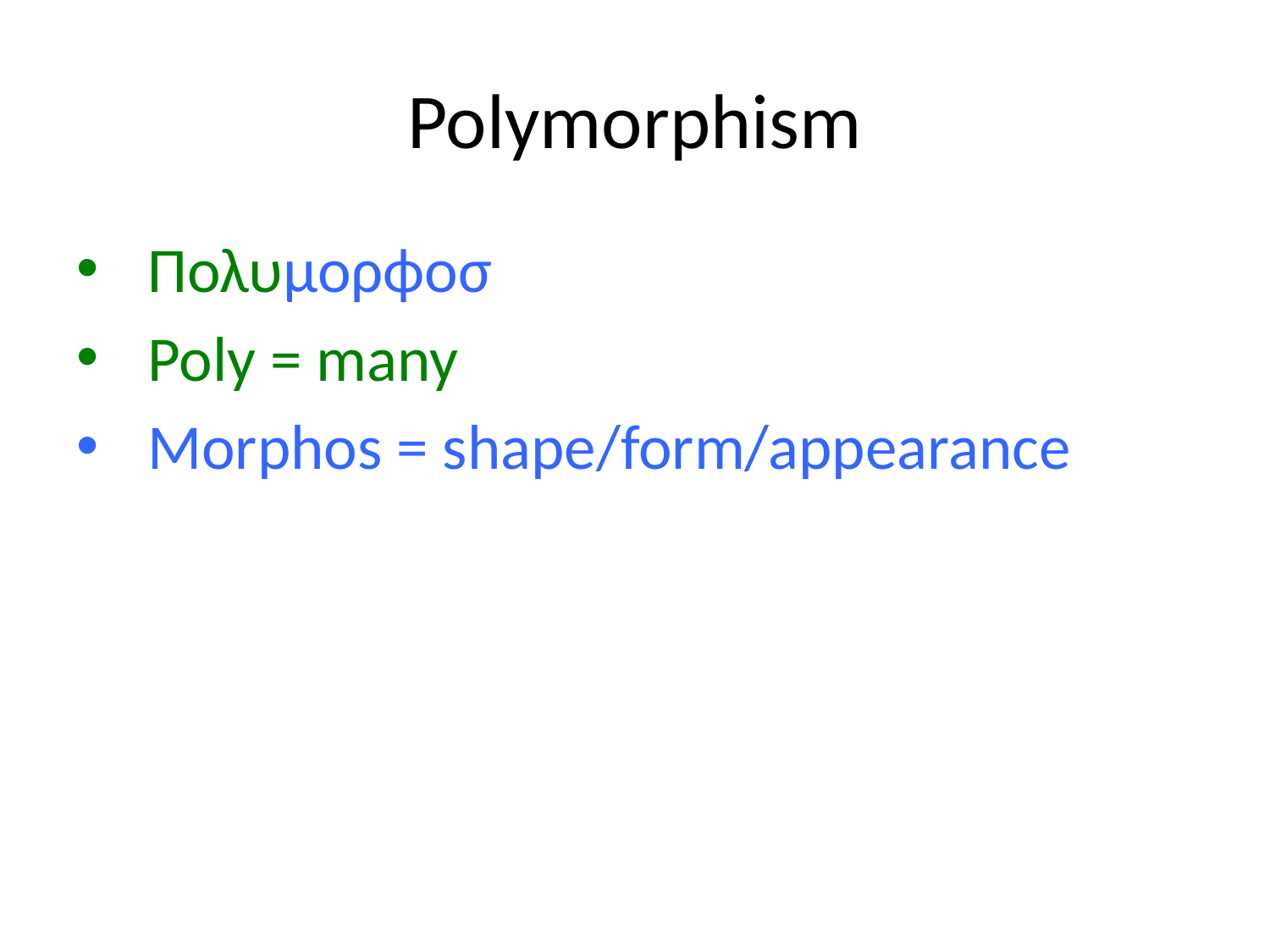

# Polymorphism
Πολυμορϕοσ
Poly = many
Morphos = shape/form/appearance